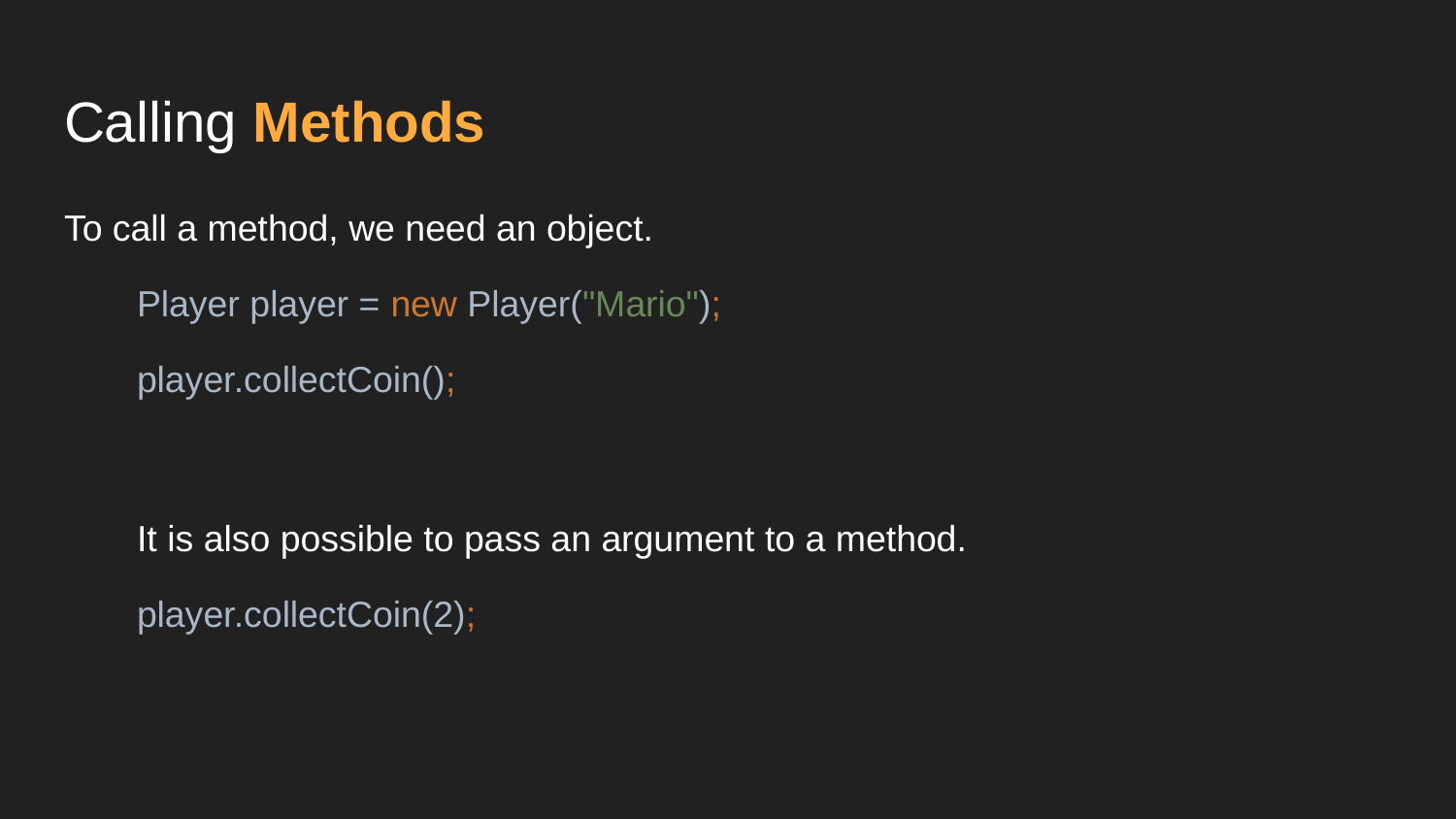

# Calling Methods
To call a method, we need an object.
Player player = new Player("Mario");
player.collectCoin();

It is also possible to pass an argument to a method.
player.collectCoin(2);